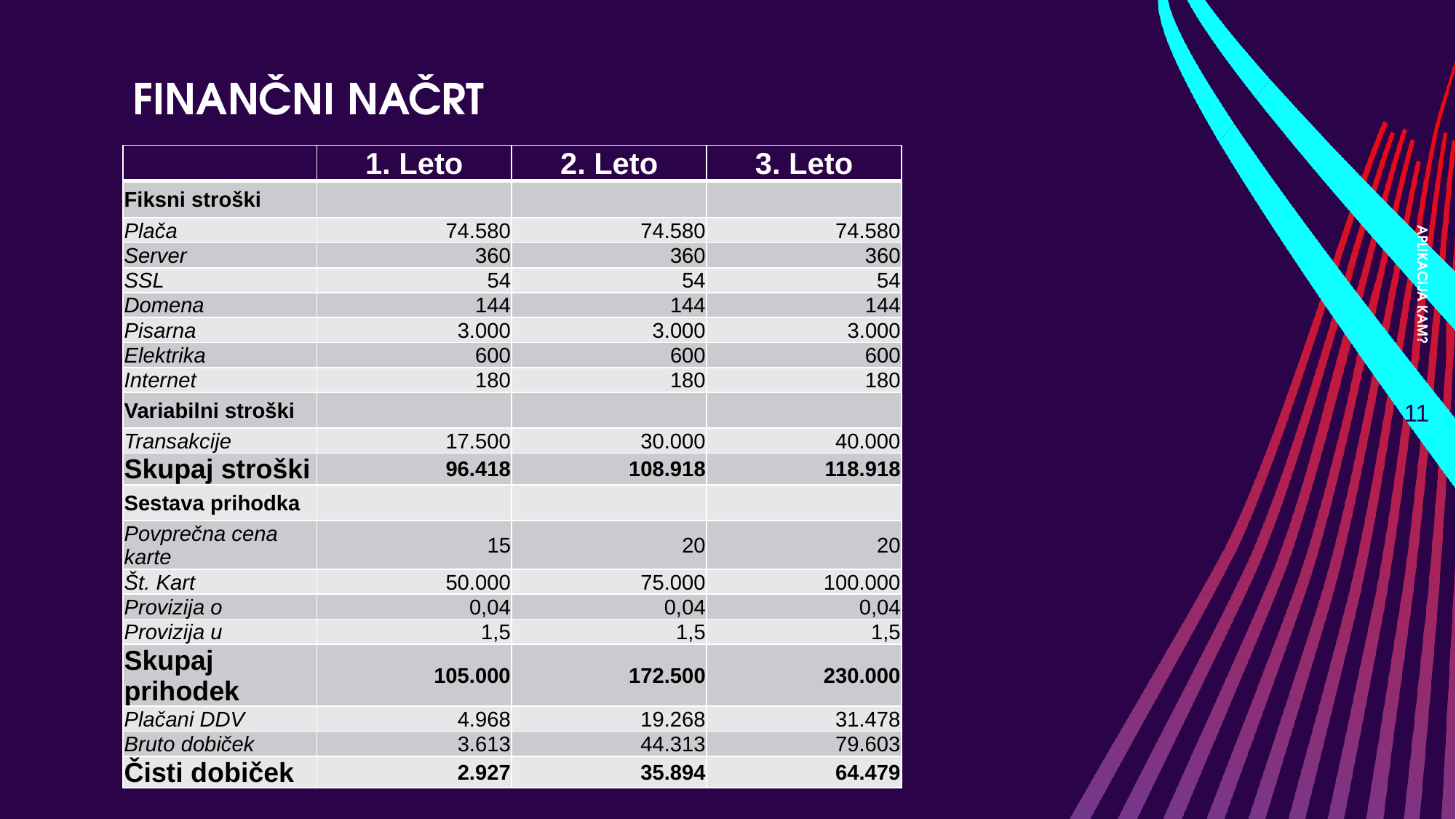

# FINANČNI NAČRT
|  | 1. Leto | 2. Leto | 3. Leto |
| --- | --- | --- | --- |
| Fiksni stroški |  |  |  |
| Plača | 74.580 | 74.580 | 74.580 |
| Server | 360 | 360 | 360 |
| SSL | 54 | 54 | 54 |
| Domena | 144 | 144 | 144 |
| Pisarna | 3.000 | 3.000 | 3.000 |
| Elektrika | 600 | 600 | 600 |
| Internet | 180 | 180 | 180 |
| Variabilni stroški |  |  |  |
| Transakcije | 17.500 | 30.000 | 40.000 |
| Skupaj stroški | 96.418 | 108.918 | 118.918 |
| Sestava prihodka |  |  |  |
| Povprečna cena karte | 15 | 20 | 20 |
| Št. Kart | 50.000 | 75.000 | 100.000 |
| Provizija o | 0,04 | 0,04 | 0,04 |
| Provizija u | 1,5 | 1,5 | 1,5 |
| Skupaj prihodek | 105.000 | 172.500 | 230.000 |
| Plačani DDV | 4.968 | 19.268 | 31.478 |
| Bruto dobiček | 3.613 | 44.313 | 79.603 |
| Čisti dobiček | 2.927 | 35.894 | 64.479 |
APLIKACIJA KAM?
11